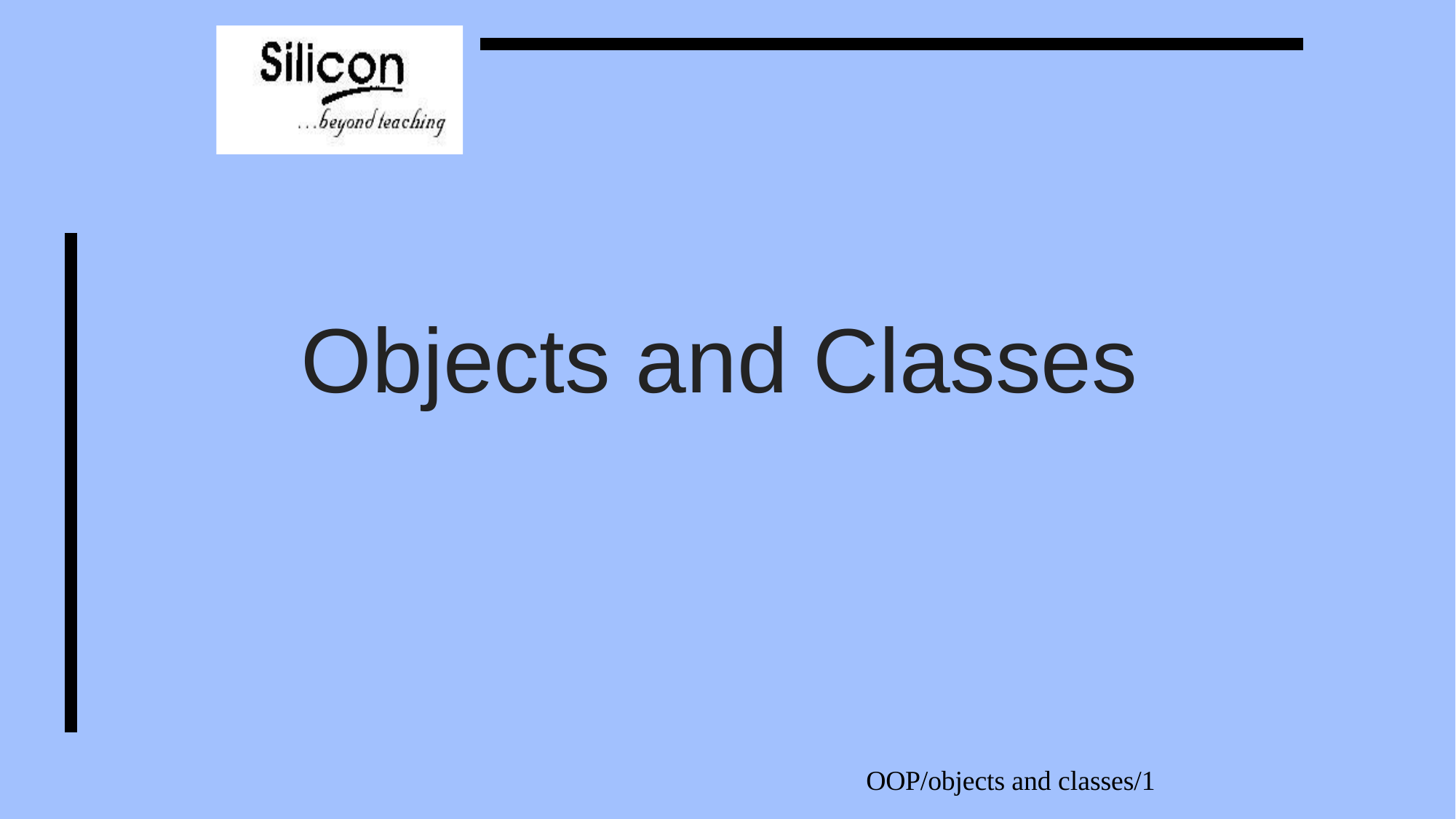

# Objects and Classes
OOP/objects and classes/1